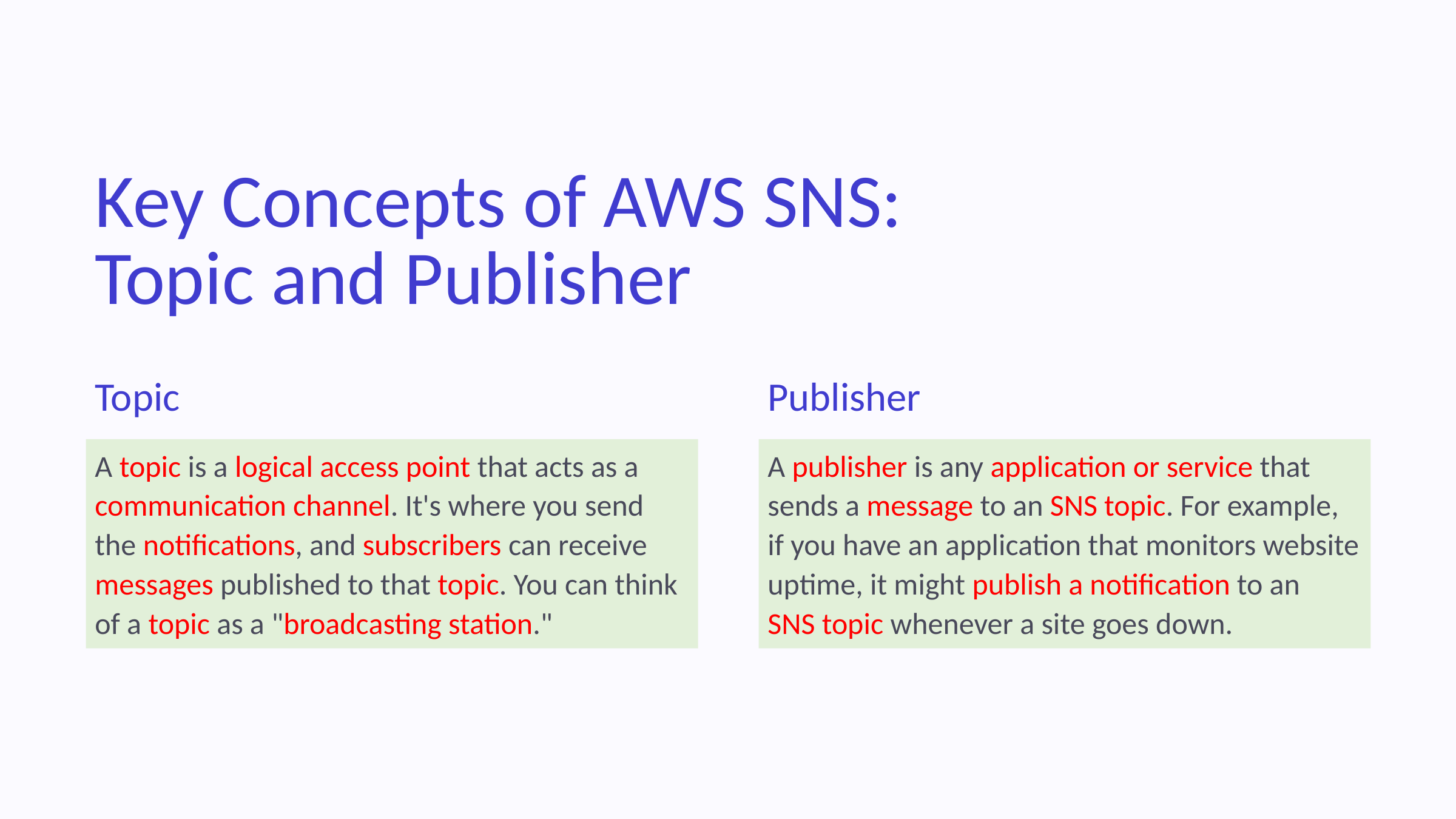

Key Concepts of AWS SNS:
Topic and Publisher
Topic
Publisher
A topic is a logical access point that acts as a communication channel. It's where you send the notifications, and subscribers can receive messages published to that topic. You can think of a topic as a "broadcasting station."
A publisher is any application or service that sends a message to an SNS topic. For example, if you have an application that monitors website uptime, it might publish a notification to an
SNS topic whenever a site goes down.